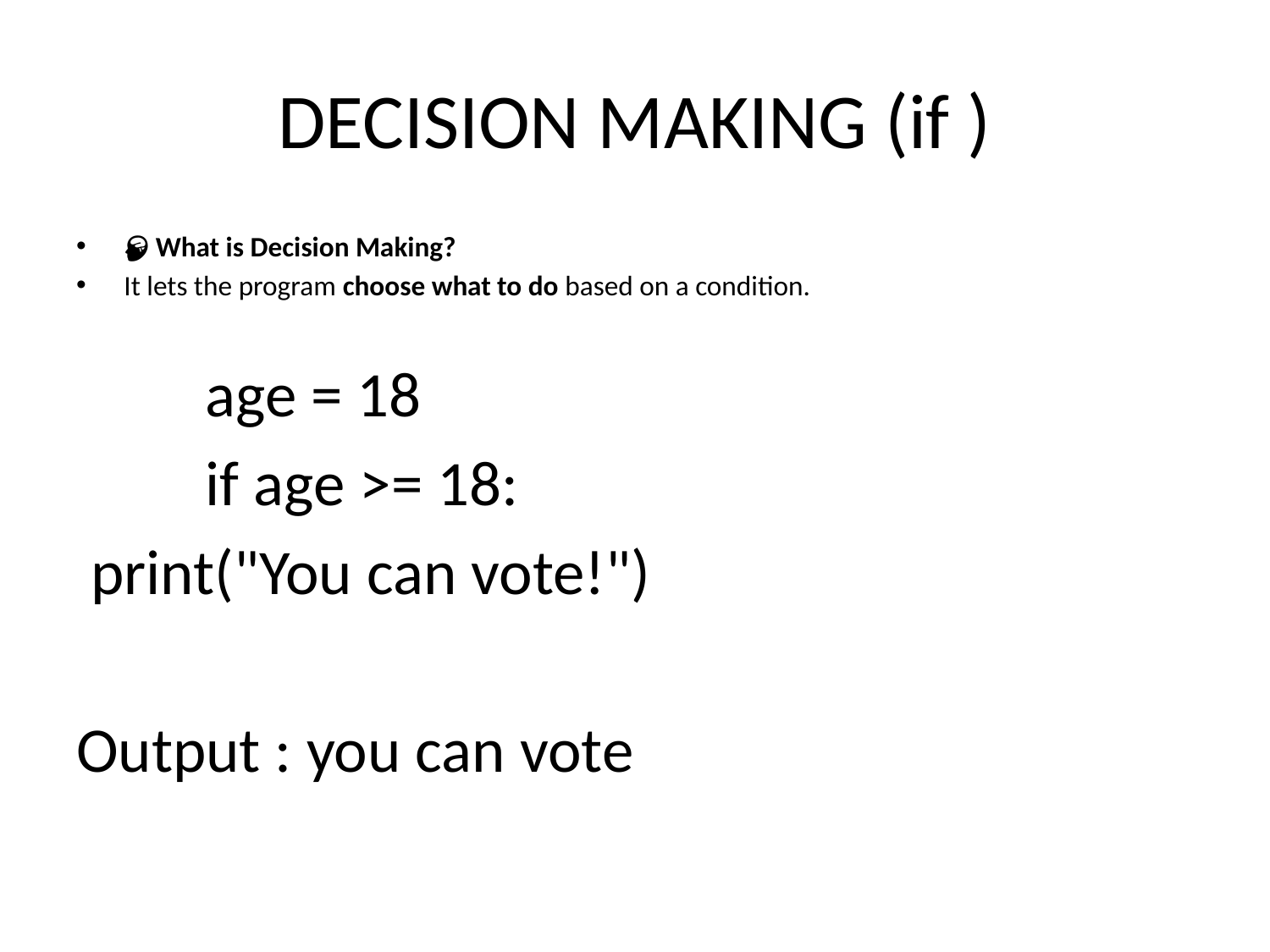

# DECISION MAKING (if )
🧠 What is Decision Making?
It lets the program choose what to do based on a condition.

         age = 18
         if age >= 18:
 print("You can vote!")

Output : you can vote